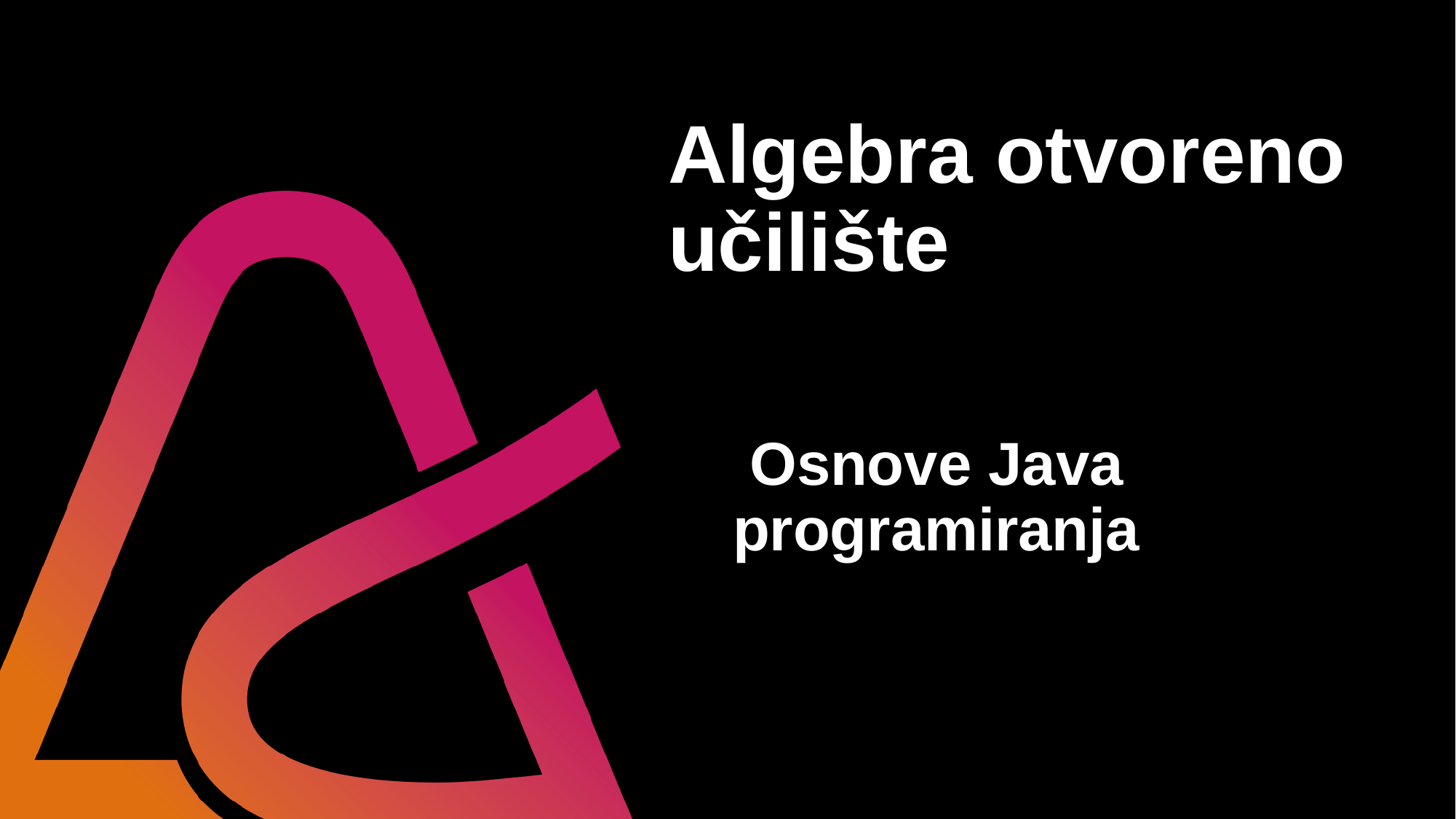

# Algebra otvoreno učilište
Osnove Java programiranja